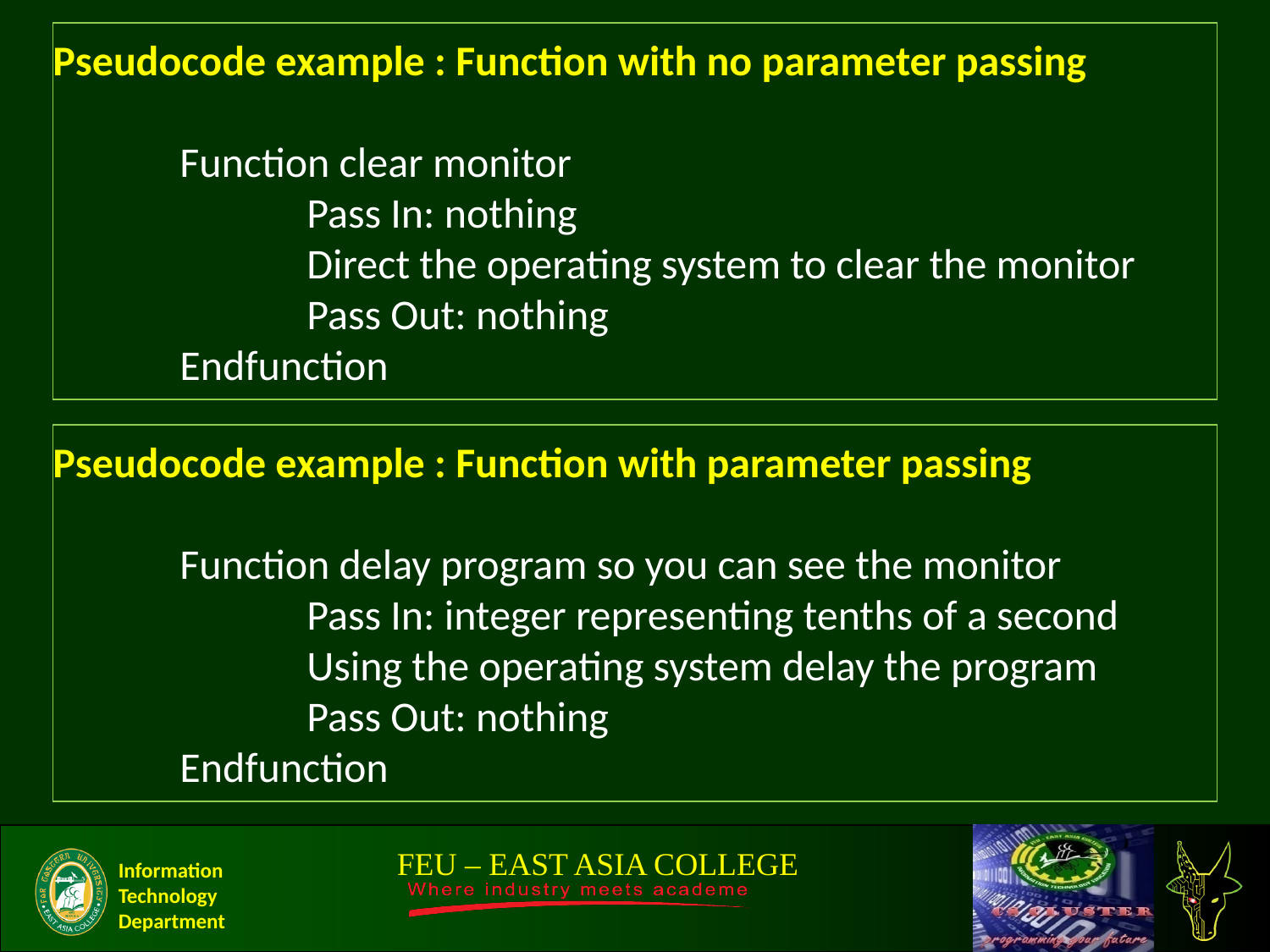

Pseudocode example : Function with no parameter passing

	Function clear monitor
		Pass In: nothing
		Direct the operating system to clear the monitor  			Pass Out: nothing
	Endfunction
Pseudocode example : Function with parameter passing

	Function delay program so you can see the monitor
		Pass In: integer representing tenths of a second  			Using the operating system delay the program
		Pass Out: nothing
	Endfunction